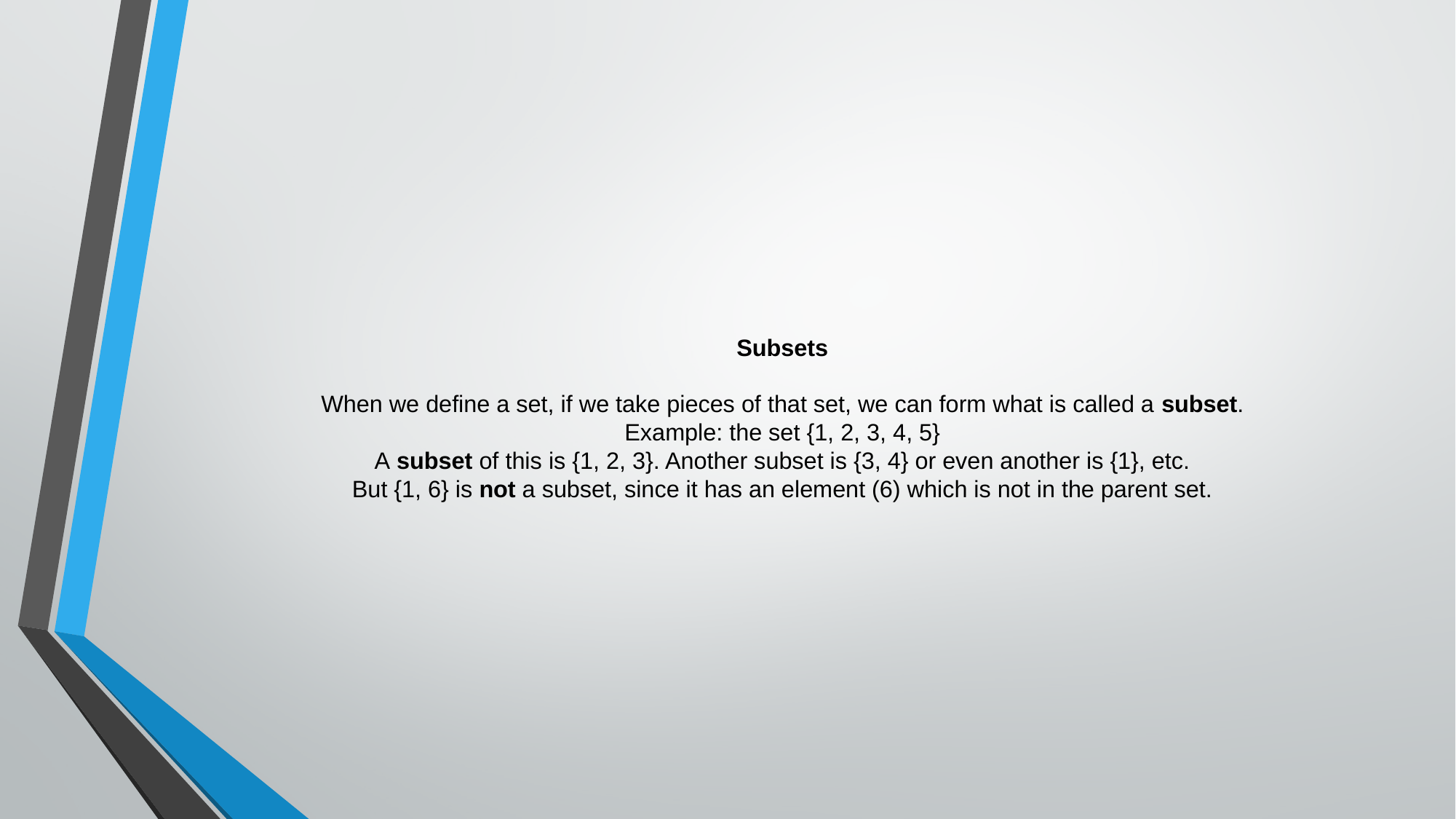

# Subsets When we define a set, if we take pieces of that set, we can form what is called a subset. Example: the set {1, 2, 3, 4, 5} A subset of this is {1, 2, 3}. Another subset is {3, 4} or even another is {1}, etc. But {1, 6} is not a subset, since it has an element (6) which is not in the parent set.